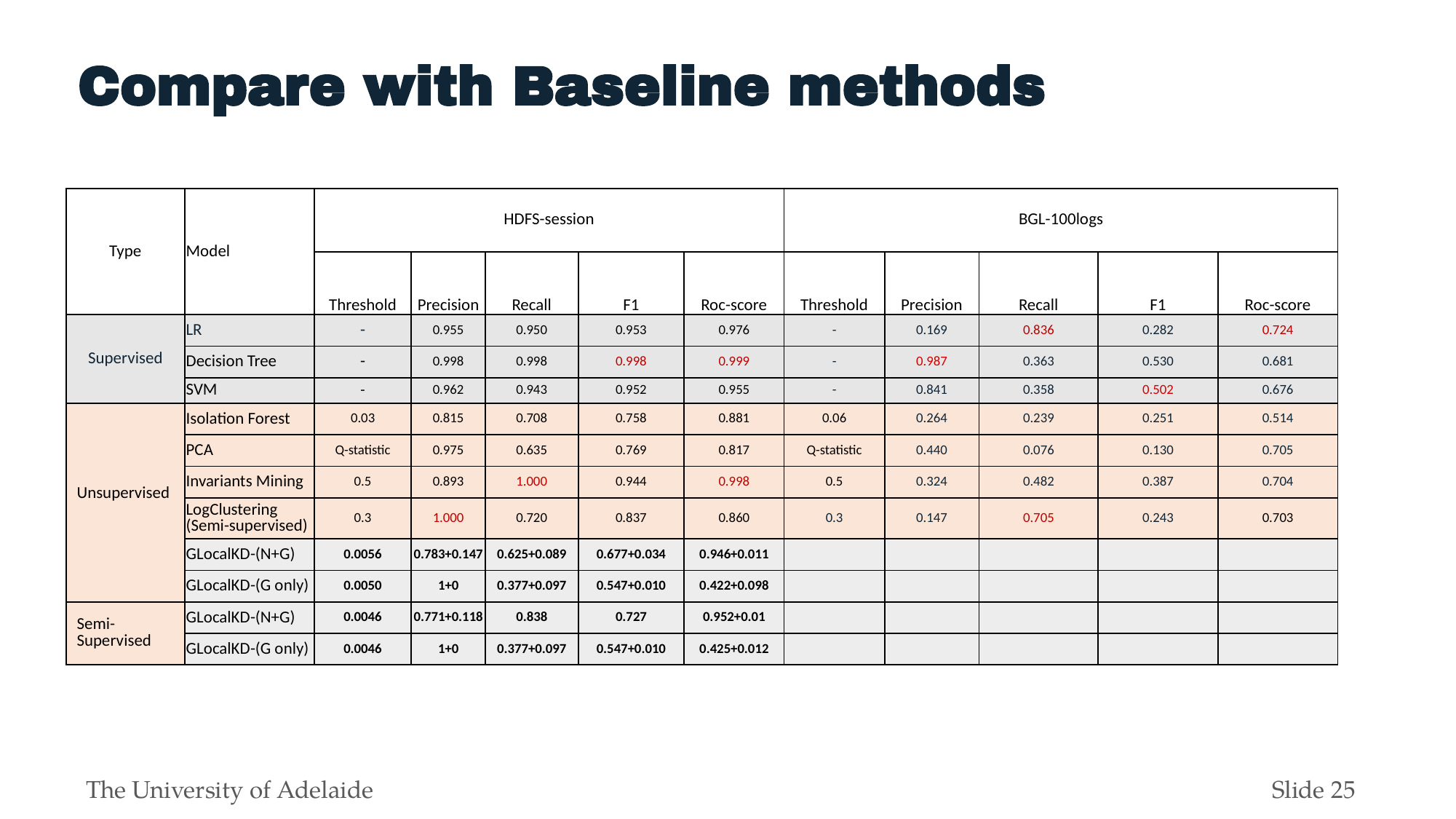

Compare with Baseline methods
| Type | Model | HDFS-session | HDFS(.npz) |  |  |  | BGL-100logs | BGL |  |  |  |
| --- | --- | --- | --- | --- | --- | --- | --- | --- | --- | --- | --- |
|  |  | Threshold | Precision | Recall | F1 | Roc-score | Threshold | Precision | Recall | F1 | Roc-score |
| Supervised | LR | - | 0.955 | 0.950 | 0.953 | 0.976 | - | 0.169 | 0.836 | 0.282 | 0.724 |
|  | Decision Tree | - | 0.998 | 0.998 | 0.998 | 0.999 | - | 0.987 | 0.363 | 0.530 | 0.681 |
|  | SVM | - | 0.962 | 0.943 | 0.952 | 0.955 | - | 0.841 | 0.358 | 0.502 | 0.676 |
| Unsupervised | Isolation Forest | 0.03 | 0.815 | 0.708 | 0.758 | 0.881 | 0.06 | 0.264 | 0.239 | 0.251 | 0.514 |
|  | PCA | Q-statistic | 0.975 | 0.635 | 0.769 | 0.817 | Q-statistic | 0.440 | 0.076 | 0.130 | 0.705 |
|  | Invariants Mining | 0.5 | 0.893 | 1.000 | 0.944 | 0.998 | 0.5 | 0.324 | 0.482 | 0.387 | 0.704 |
|  | LogClustering (Semi-supervised) | 0.3 | 1.000 | 0.720 | 0.837 | 0.860 | 0.3 | 0.147 | 0.705 | 0.243 | 0.703 |
|  | GLocalKD-(N+G) | 0.0056 | 0.783+0.147 | 0.625+0.089 | 0.677+0.034 | 0.946+0.011 |  |  |  |  |  |
|  | GLocalKD-(G only) | 0.0050 | 1+0 | 0.377+0.097 | 0.547+0.010 | 0.422+0.098 |  |  |  |  |  |
| Semi-Supervised | GLocalKD-(N+G) | 0.0046 | 0.771+0.118 | 0.838 | 0.727 | 0.952+0.01 |  |  |  |  |  |
|  | GLocalKD-(G only) | 0.0046 | 1+0 | 0.377+0.097 | 0.547+0.010 | 0.425+0.012 |  |  |  |  |  |
The University of Adelaide
Slide 25